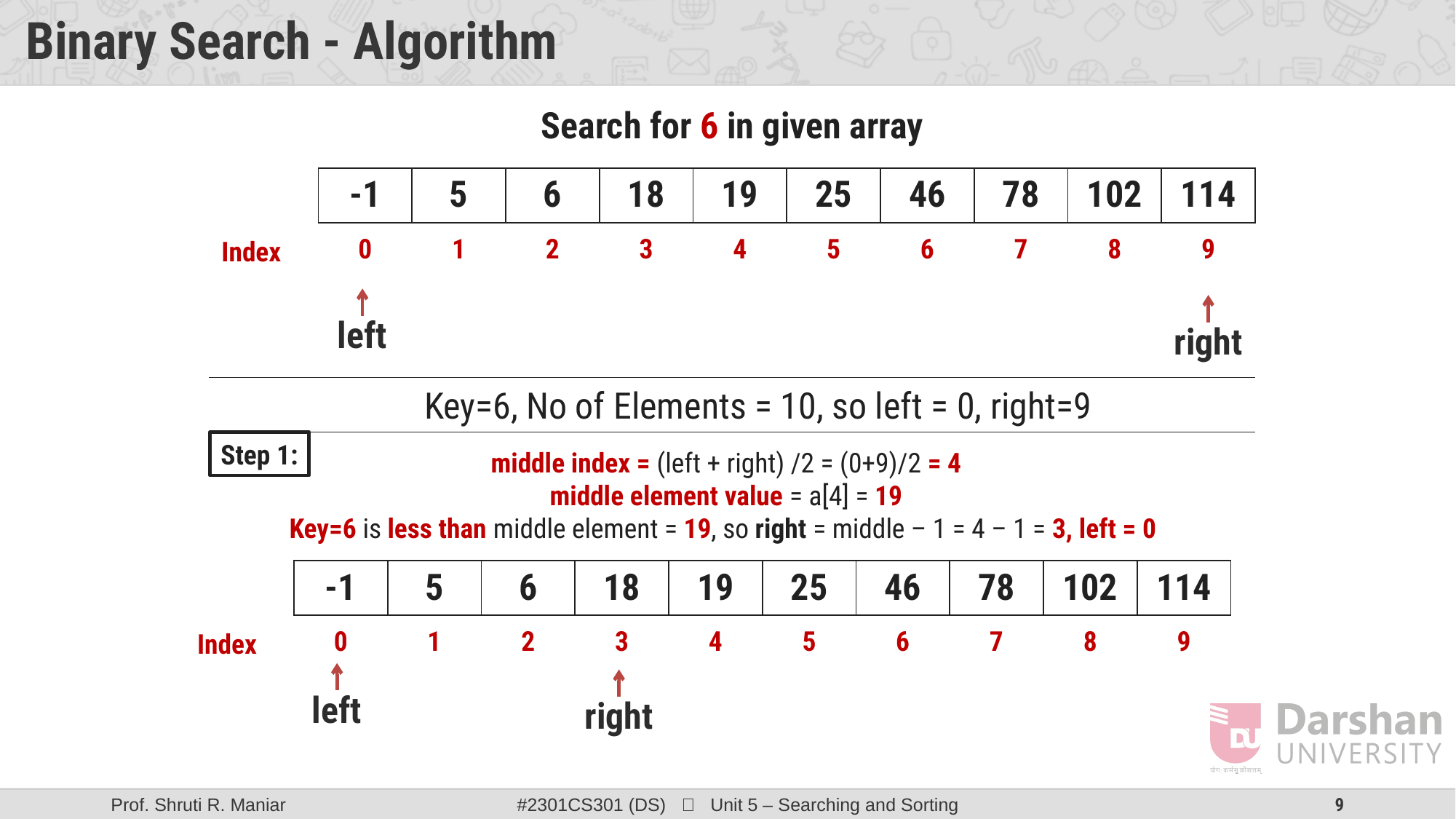

# Binary Search - Algorithm
Search for 6 in given array
| -1 | 5 | 6 | 18 | 19 | 25 | 46 | 78 | 102 | 114 |
| --- | --- | --- | --- | --- | --- | --- | --- | --- | --- |
| 0 | 1 | 2 | 3 | 4 | 5 | 6 | 7 | 8 | 9 |
| --- | --- | --- | --- | --- | --- | --- | --- | --- | --- |
Index
left
right
Key=6, No of Elements = 10, so left = 0, right=9
Step 1:
middle index = (left + right) /2 = (0+9)/2 = 4
middle element value = a[4] = 19
Key=6 is less than middle element = 19, so right = middle – 1 = 4 – 1 = 3, left = 0
| -1 | 5 | 6 | 18 | 19 | 25 | 46 | 78 | 102 | 114 |
| --- | --- | --- | --- | --- | --- | --- | --- | --- | --- |
| 0 | 1 | 2 | 3 | 4 | 5 | 6 | 7 | 8 | 9 |
| --- | --- | --- | --- | --- | --- | --- | --- | --- | --- |
Index
left
right